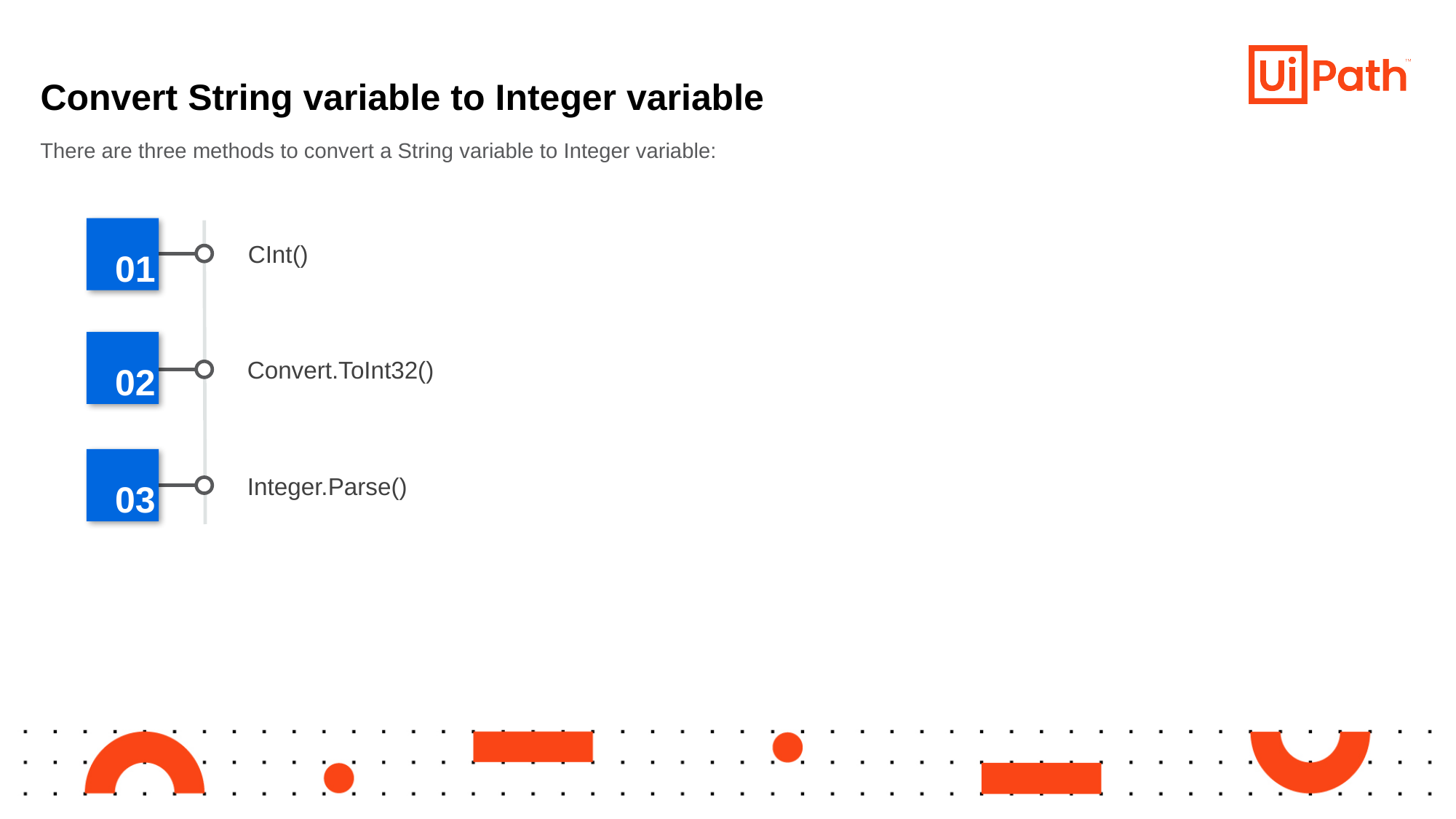

# Convert String variable to Integer variable
There are three methods to convert a String variable to Integer variable:

CInt()
01

Convert.ToInt32()
02

Integer.Parse()
03